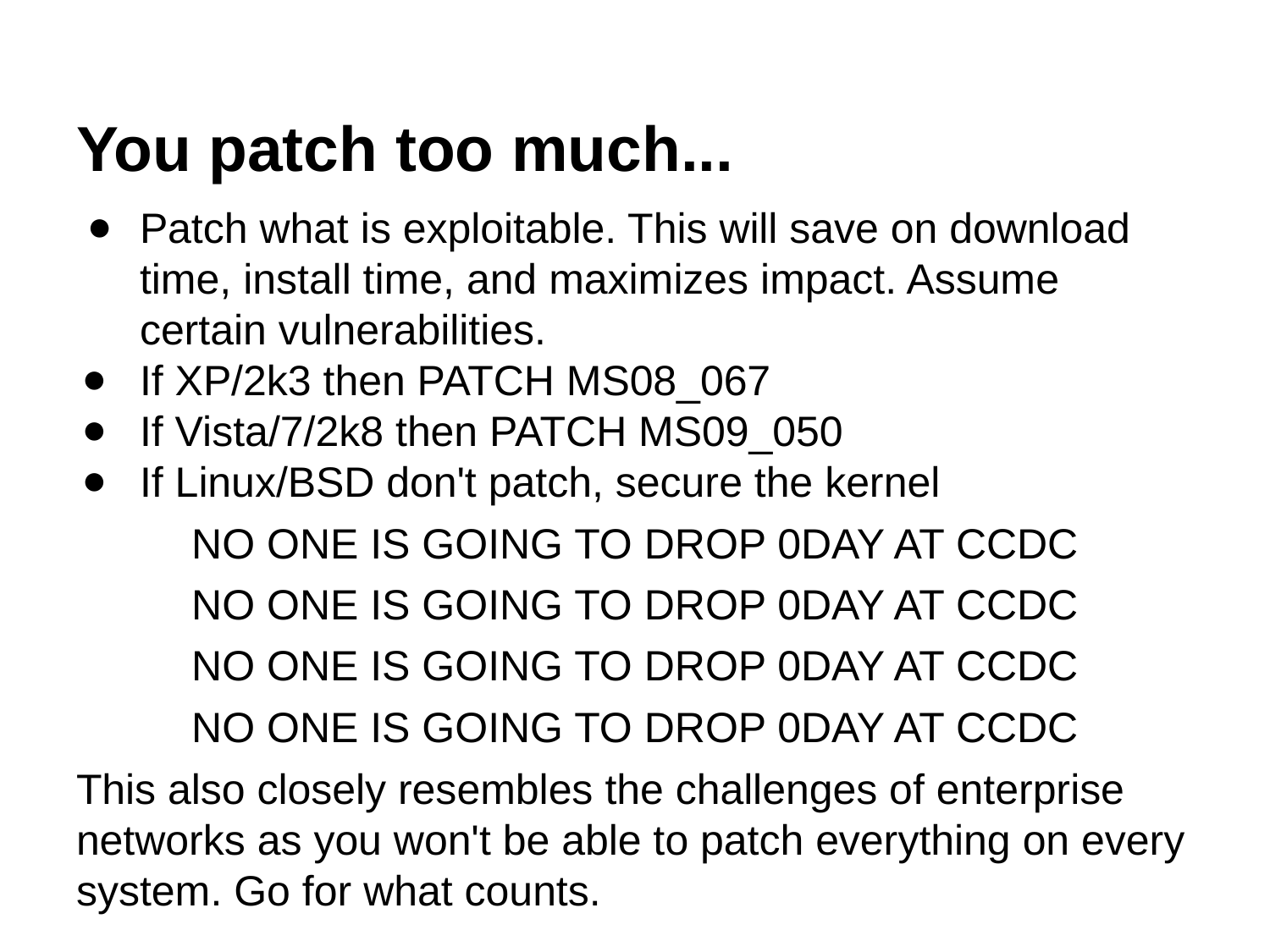

# You patch too much...
Patch what is exploitable. This will save on download time, install time, and maximizes impact. Assume certain vulnerabilities.
If XP/2k3 then PATCH MS08_067
If Vista/7/2k8 then PATCH MS09_050
If Linux/BSD don't patch, secure the kernel
NO ONE IS GOING TO DROP 0DAY AT CCDC
NO ONE IS GOING TO DROP 0DAY AT CCDC
NO ONE IS GOING TO DROP 0DAY AT CCDC
NO ONE IS GOING TO DROP 0DAY AT CCDC
This also closely resembles the challenges of enterprise networks as you won't be able to patch everything on every system. Go for what counts.